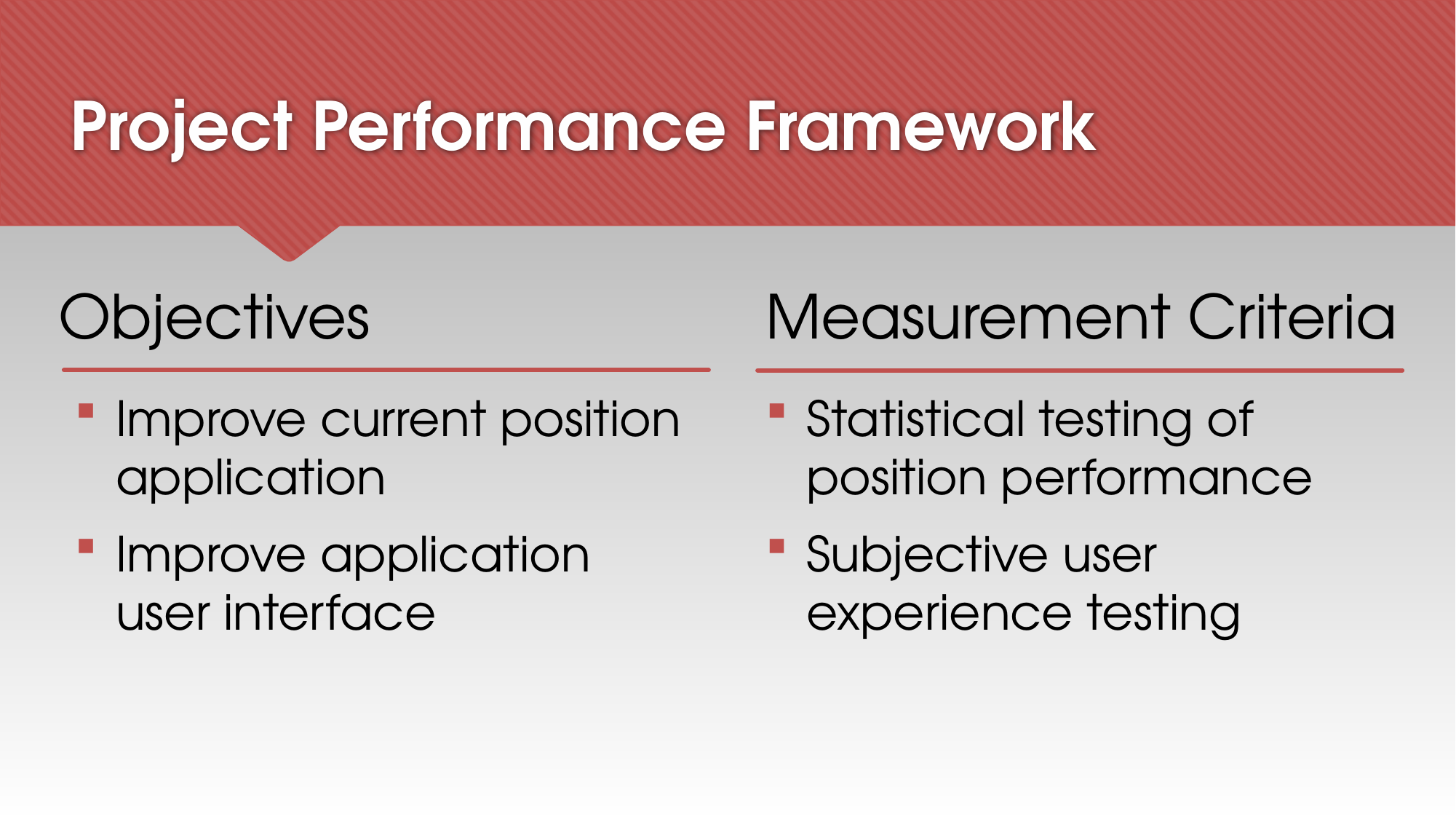

# Project Performance Framework
Objectives
Measurement Criteria
Improve current position application
Improve application user interface
Statistical testing of position performance
Subjective user experience testing